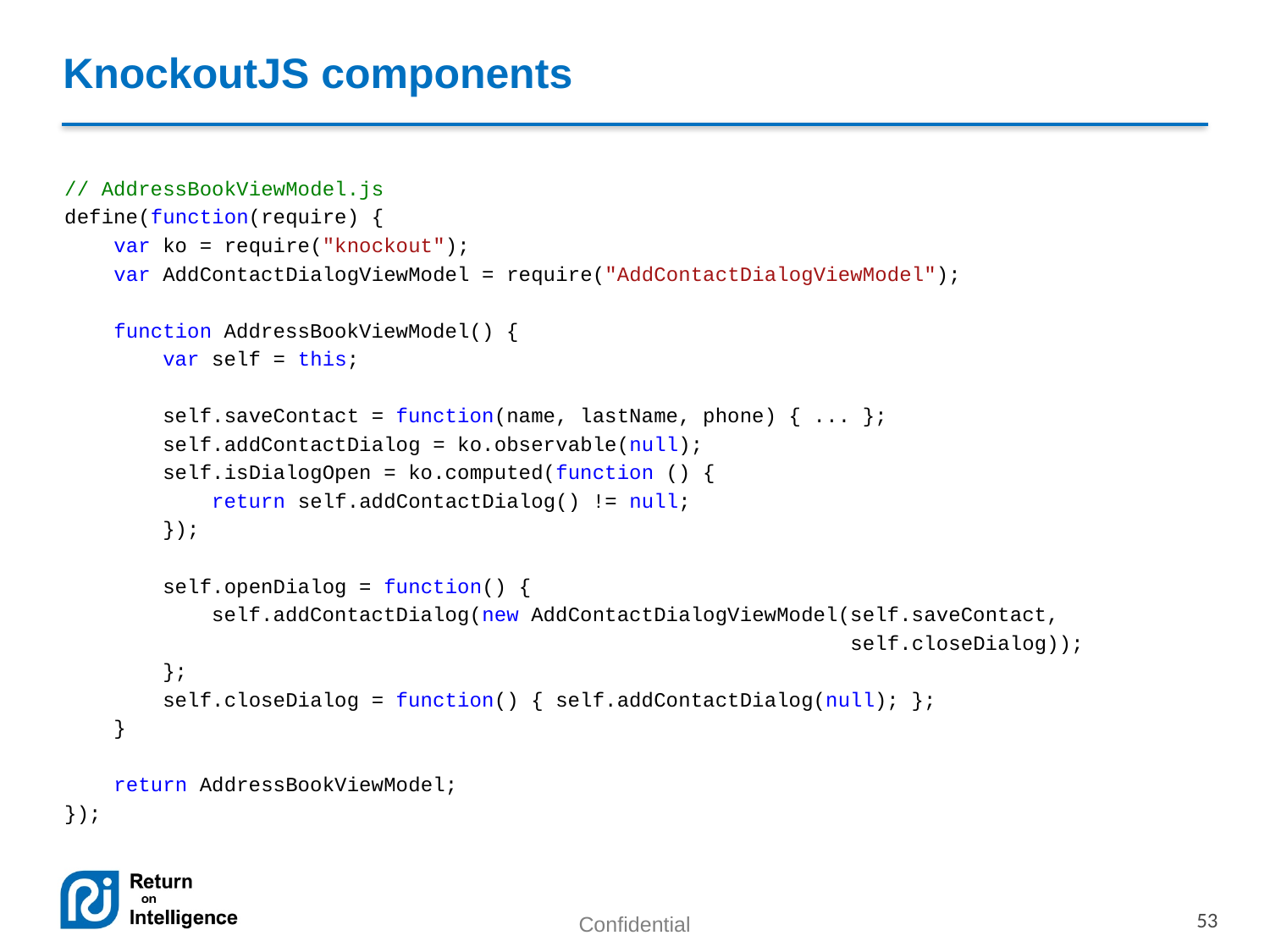

# KnockoutJS components
// AddressBookViewModel.js
define(function(require) {
    var ko = require("knockout");
    var AddContactDialogViewModel = require("AddContactDialogViewModel");

    function AddressBookViewModel() {
        var self = this;

        self.saveContact = function(name, lastName, phone) { ... };
        self.addContactDialog = ko.observable(null);
        self.isDialogOpen = ko.computed(function () {
            return self.addContactDialog() != null;
        });

        self.openDialog = function() {
            self.addContactDialog(new AddContactDialogViewModel(self.saveContact,
                                                                self.closeDialog));
        };
        self.closeDialog = function() { self.addContactDialog(null); };
    }

    return AddressBookViewModel;
});